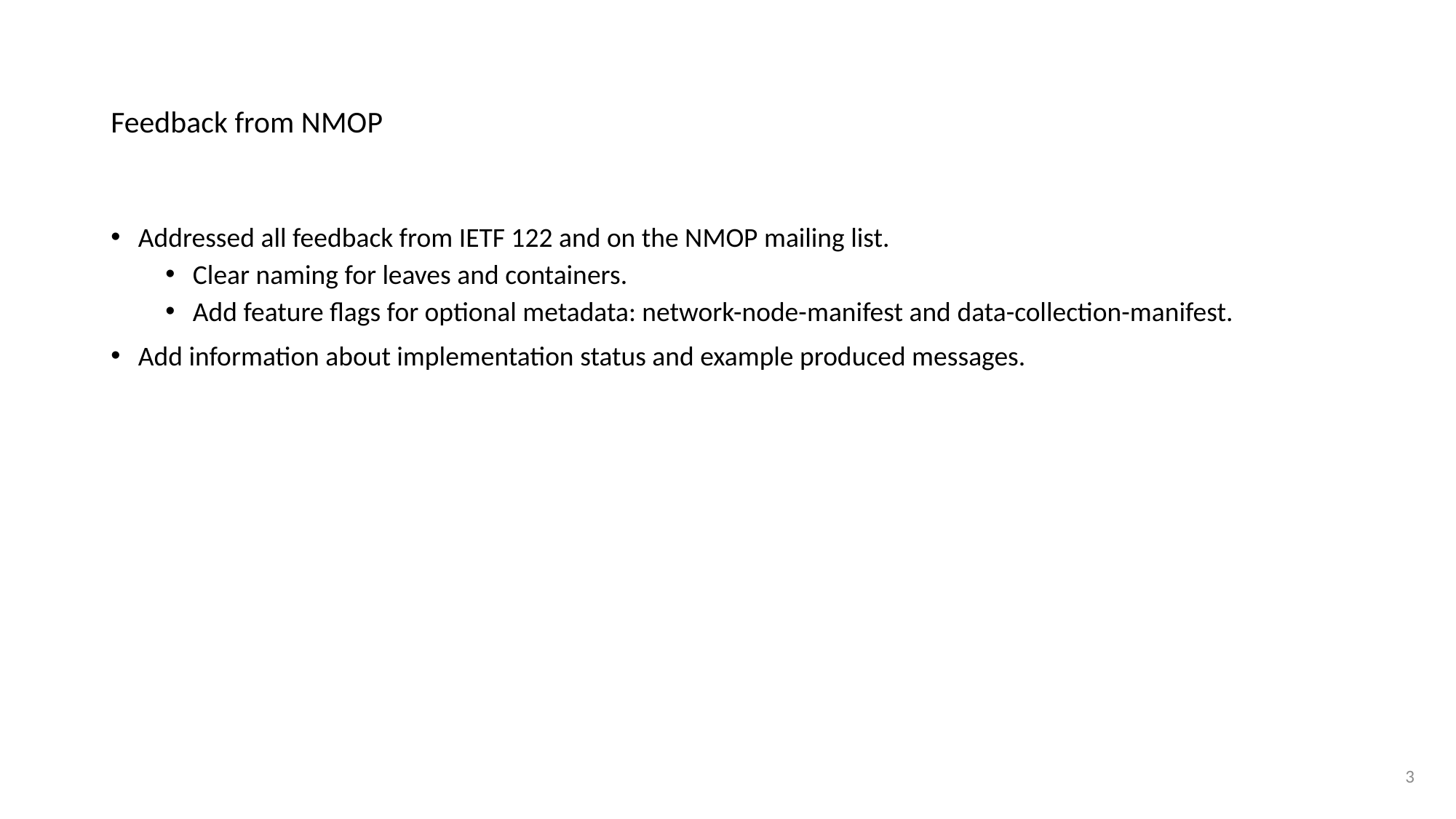

# Feedback from NMOP
Addressed all feedback from IETF 122 and on the NMOP mailing list.
Clear naming for leaves and containers.
Add feature flags for optional metadata: network-node-manifest and data-collection-manifest.
Add information about implementation status and example produced messages.
3